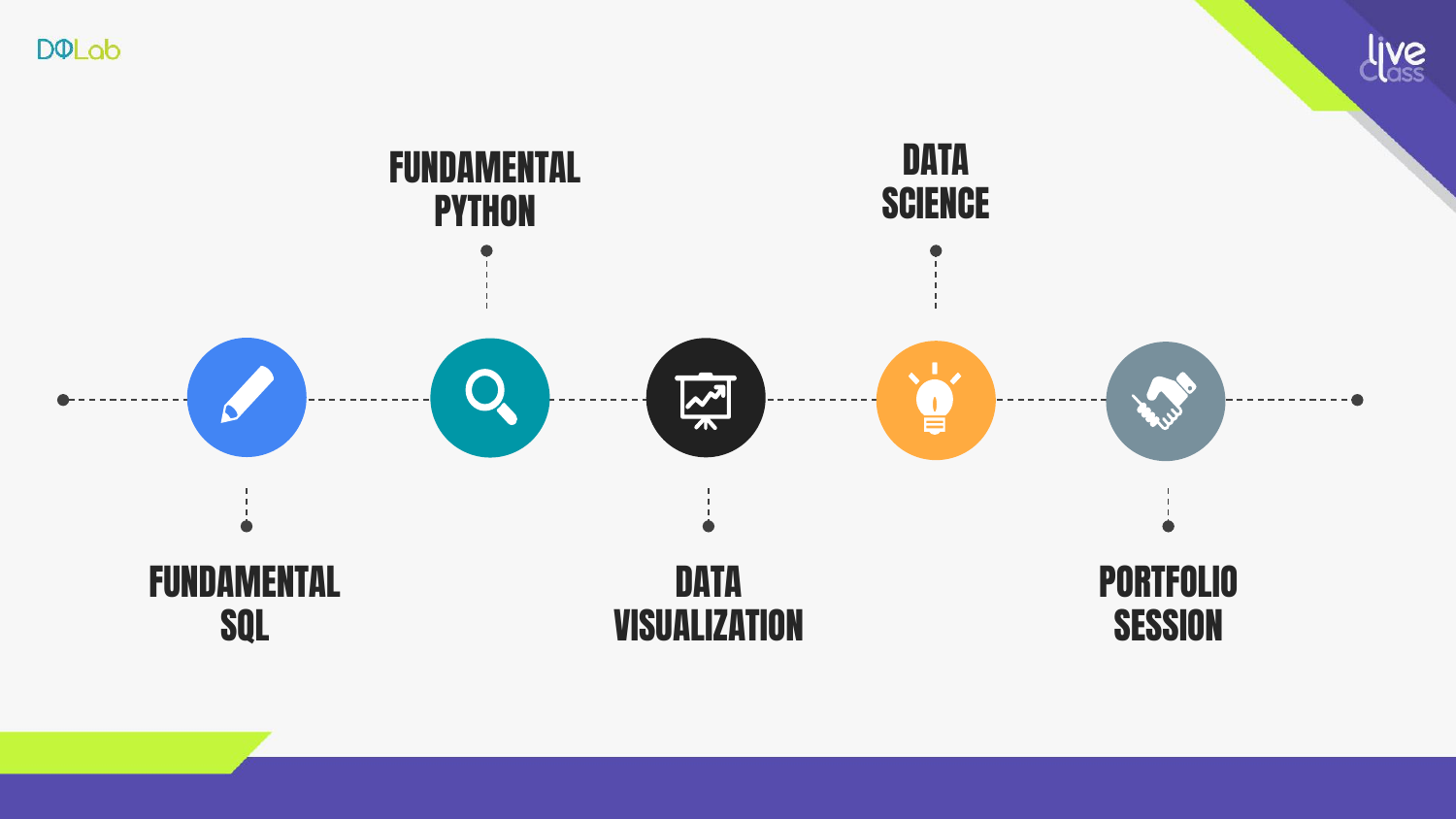

DATA
SCIENCE
FUNDAMENTAL
PYTHON

FUNDAMENTAL
SQL
DATA
VISUALIZATION
PORTFOLIO
SESSION